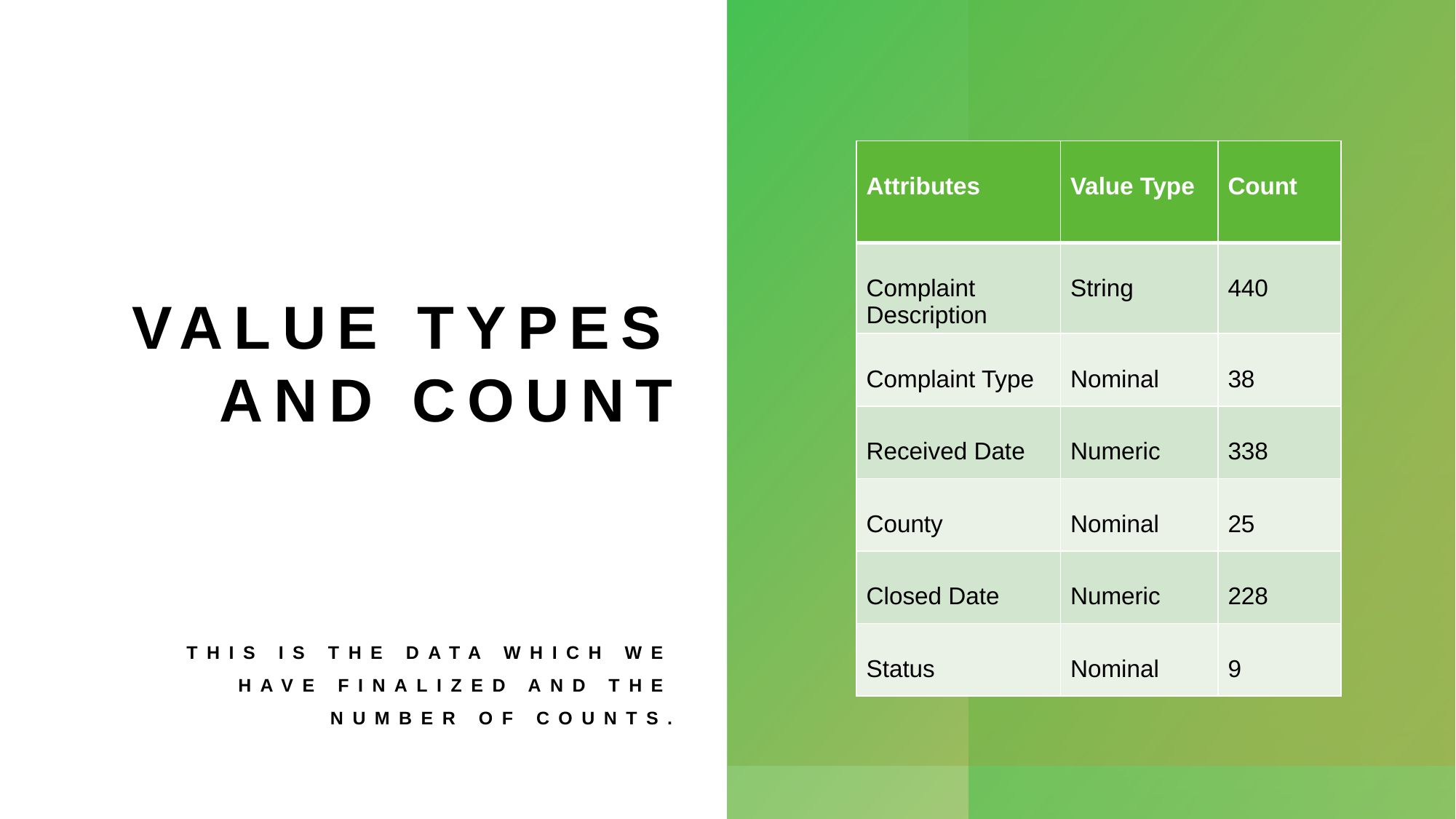

| Attributes | Value Type | Count |
| --- | --- | --- |
| Complaint Description | String | 440 |
| Complaint Type | Nominal | 38 |
| Received Date | Numeric | 338 |
| County | Nominal | 25 |
| Closed Date | Numeric | 228 |
| Status | Nominal | 9 |
# Value types and count
This is the data which we have finalized and the number of counts.